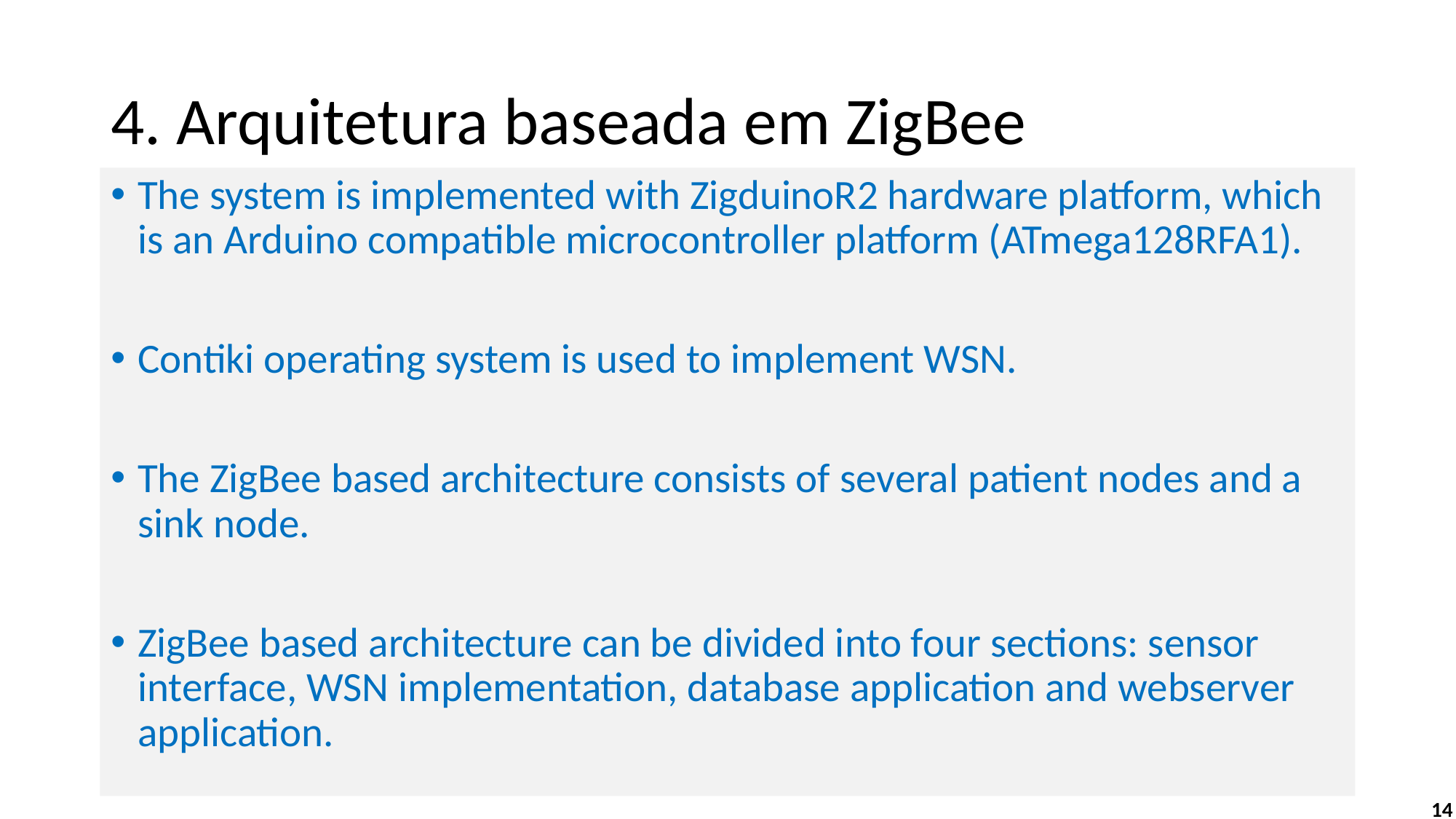

# 4. Arquitetura baseada em ZigBee
The system is implemented with ZigduinoR2 hardware platform, which is an Arduino compatible microcontroller platform (ATmega128RFA1).

Contiki operating system is used to implement WSN.

The ZigBee based architecture consists of several patient nodes and a sink node.

ZigBee based architecture can be divided into four sections: sensor interface, WSN implementation, database application and webserver application.